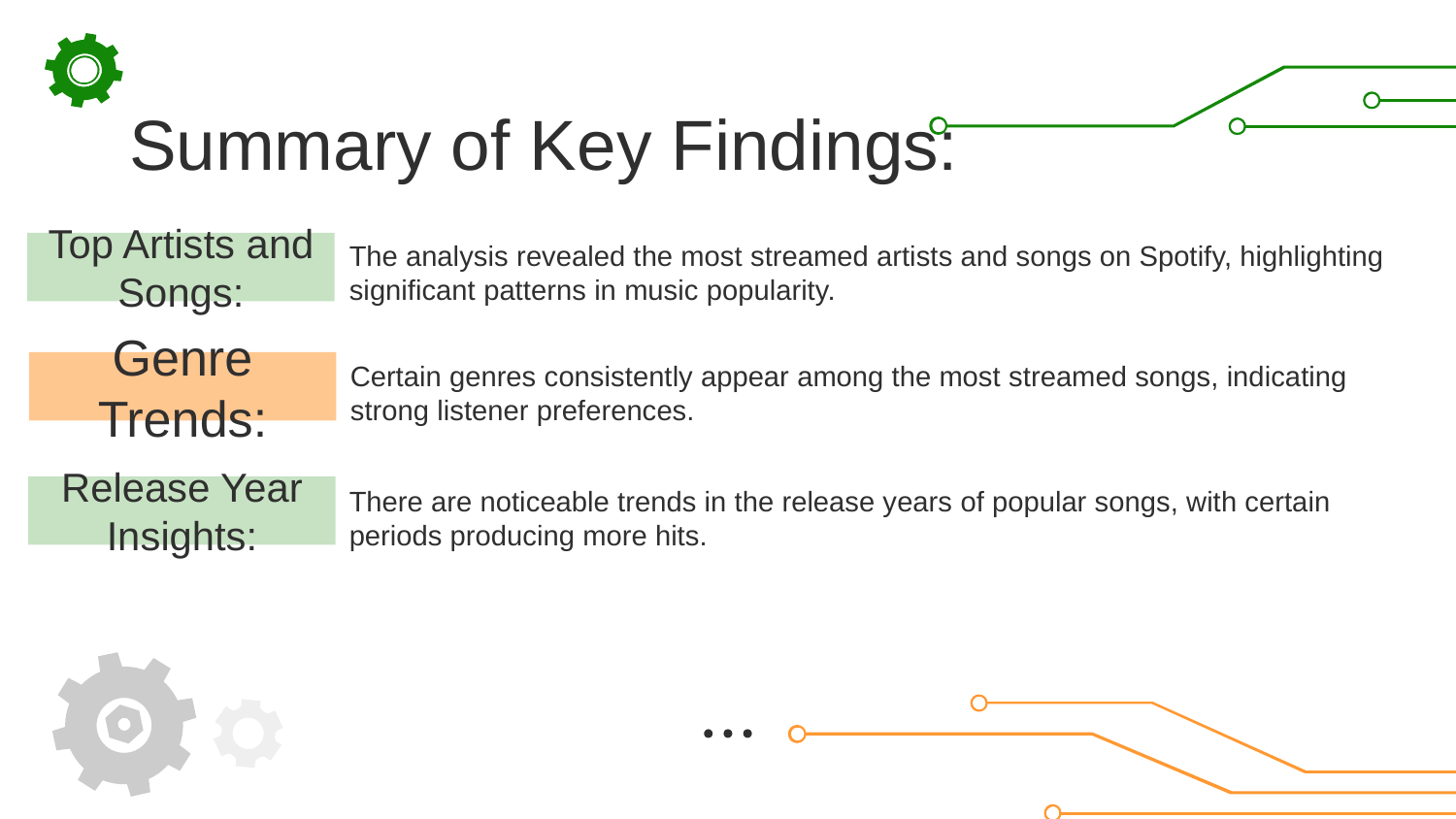

# Summary of Key Findings:
The analysis revealed the most streamed artists and songs on Spotify, highlighting significant patterns in music popularity.
Top Artists and Songs:
Certain genres consistently appear among the most streamed songs, indicating strong listener preferences.
Genre Trends:
There are noticeable trends in the release years of popular songs, with certain periods producing more hits.
Release Year Insights: